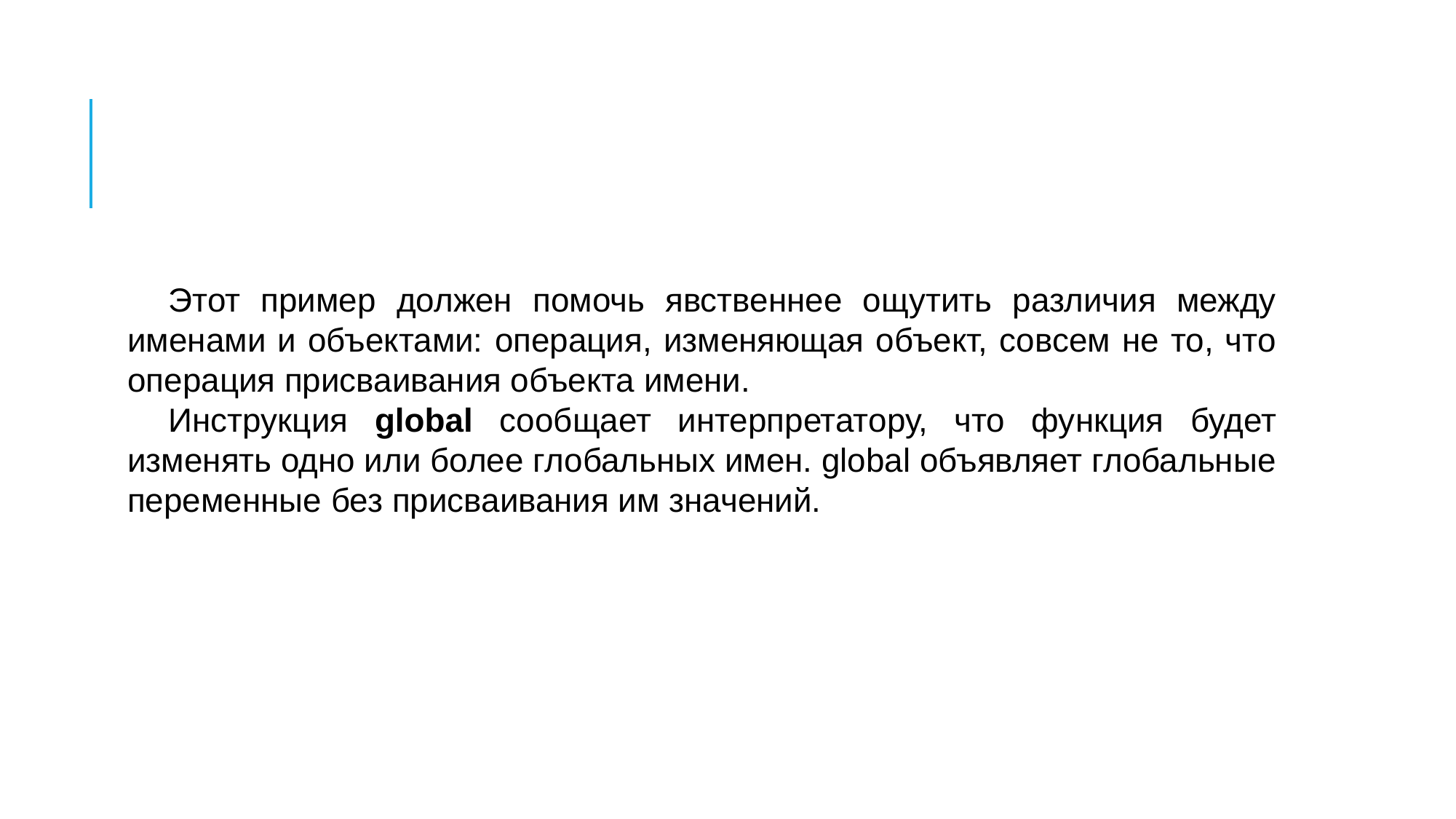

#
Этот пример должен помочь явственнее ощутить различия между именами и объектами: операция, изменяющая объект, совсем не то, что операция присваивания объекта имени.
Инструкция global сообщает интерпретатору, что функция будет изменять одно или более глобальных имен. global объявляет глобальные переменные без присваивания им значений.